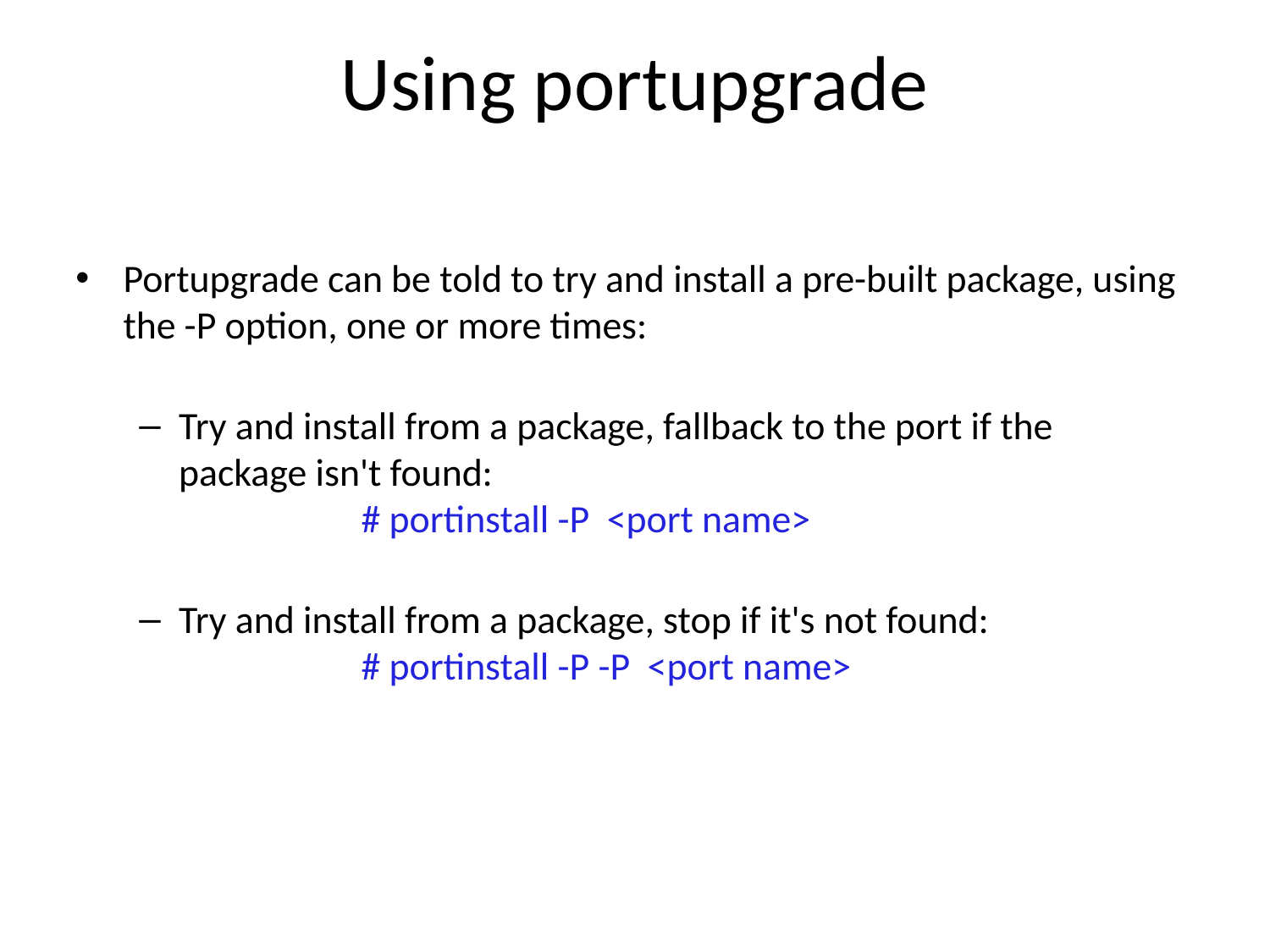

# Using portupgrade
Portupgrade can be told to try and install a pre-built package, using the -P option, one or more times:
Try and install from a package, fallback to the port if the package isn't found:
		# portinstall -P  <port name>
Try and install from a package, stop if it's not found:
		# portinstall -P -P  <port name>